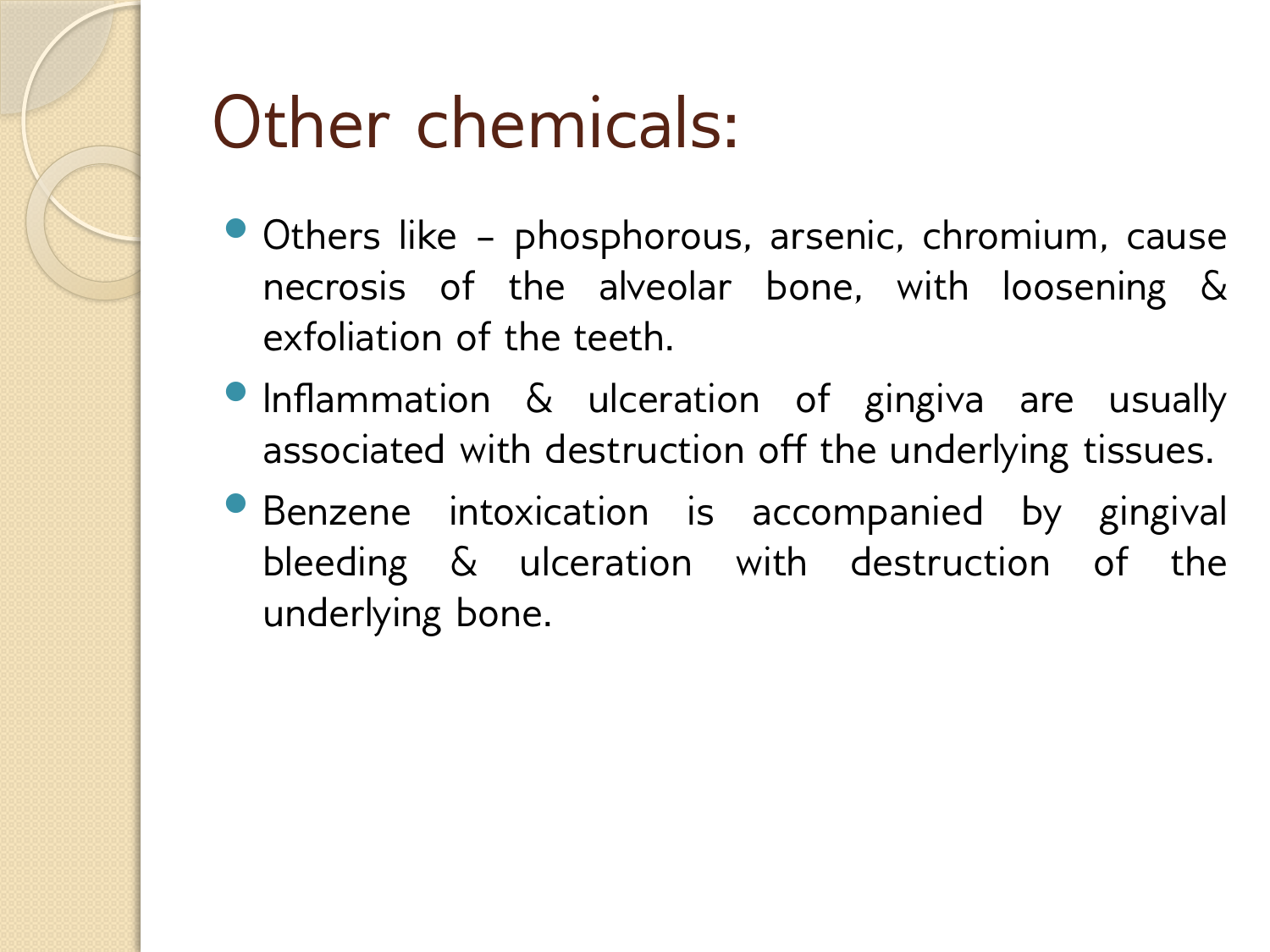

# Other chemicals:
Others like – phosphorous, arsenic, chromium, cause necrosis of the alveolar bone, with loosening & exfoliation of the teeth.
Inflammation & ulceration of gingiva are usually associated with destruction off the underlying tissues.
Benzene intoxication is accompanied by gingival bleeding & ulceration with destruction of the underlying bone.